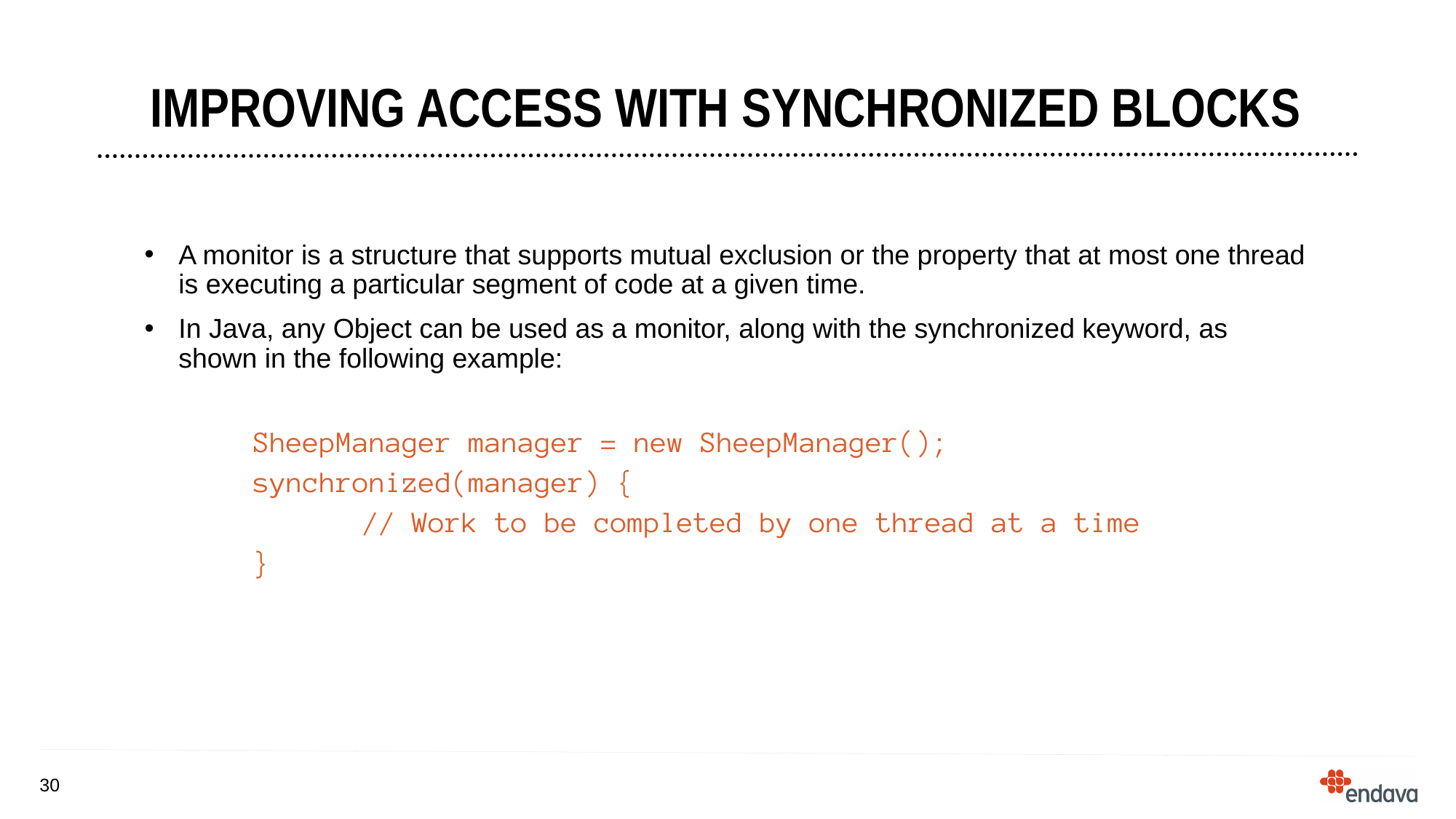

# Improving Access with Synchronized Blocks
A monitor is a structure that supports mutual exclusion or the property that at most one thread is executing a particular segment of code at a given time.
In Java, any Object can be used as a monitor, along with the synchronized keyword, as shown in the following example:

SheepManager manager = new SheepManager();
synchronized(manager) {
	// Work to be completed by one thread at a time
}